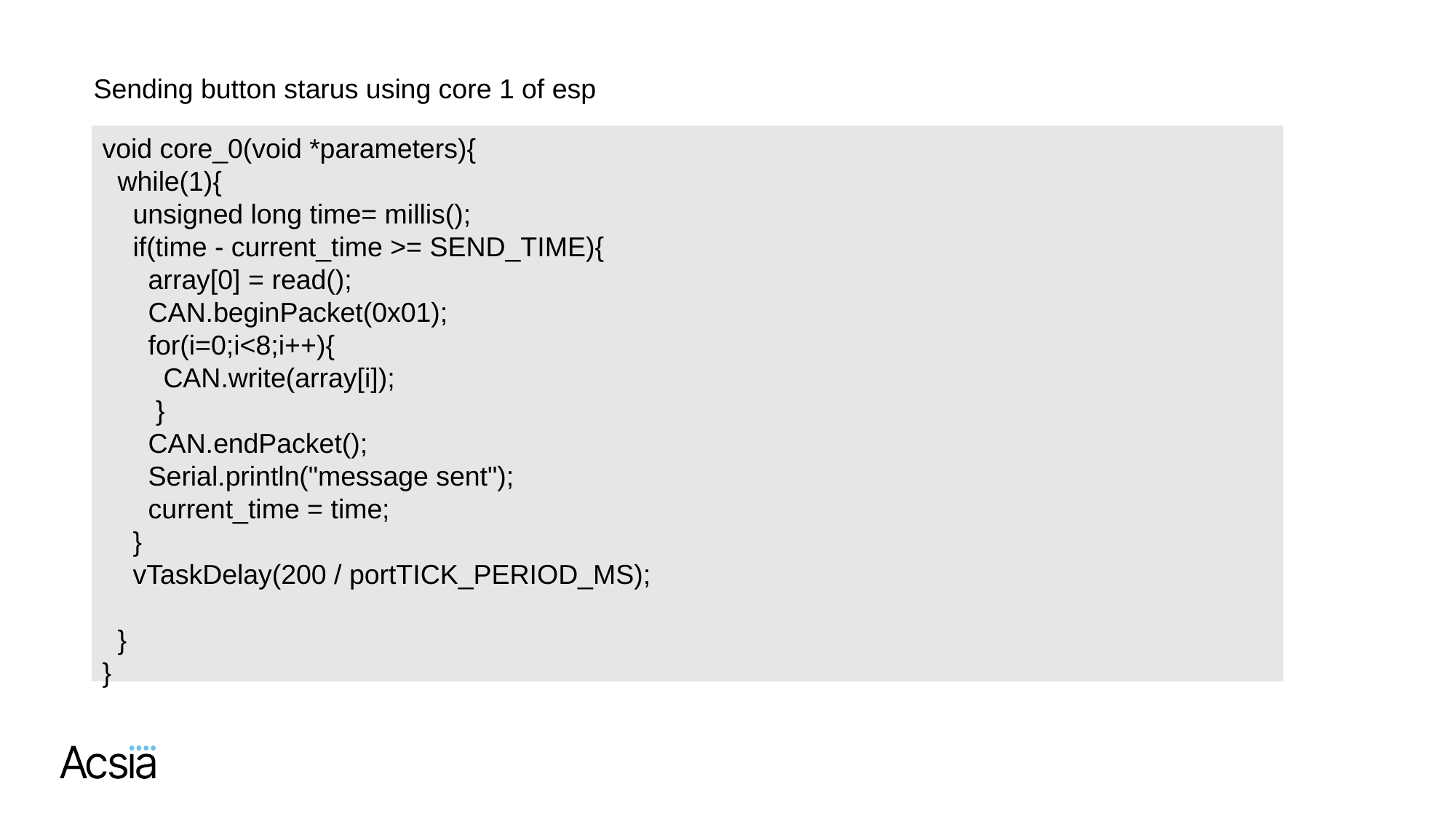

Sending button starus using core 1 of esp
void core_0(void *parameters){
  while(1){
    unsigned long time= millis();
    if(time - current_time >= SEND_TIME){
      array[0] = read();
      CAN.beginPacket(0x01);
      for(i=0;i<8;i++){
        CAN.write(array[i]);
       }
      CAN.endPacket();
      Serial.println("message sent");
      current_time = time;
    }
    vTaskDelay(200 / portTICK_PERIOD_MS);

  }
}